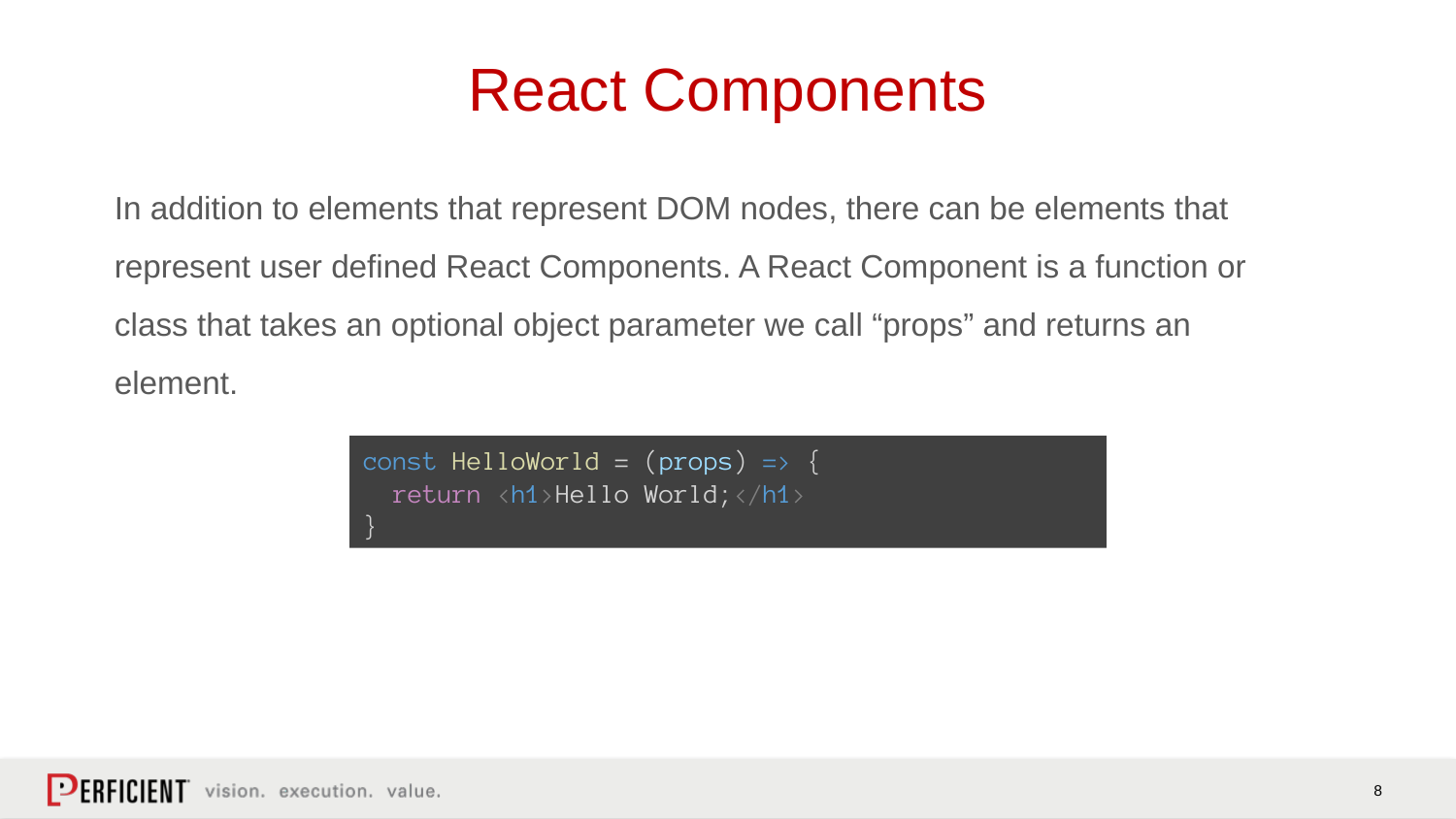

# React Components
In addition to elements that represent DOM nodes, there can be elements that represent user defined React Components. A React Component is a function or class that takes an optional object parameter we call “props” and returns an element.
const HelloWorld = (props) => {
  return <h1>Hello World;</h1>
}